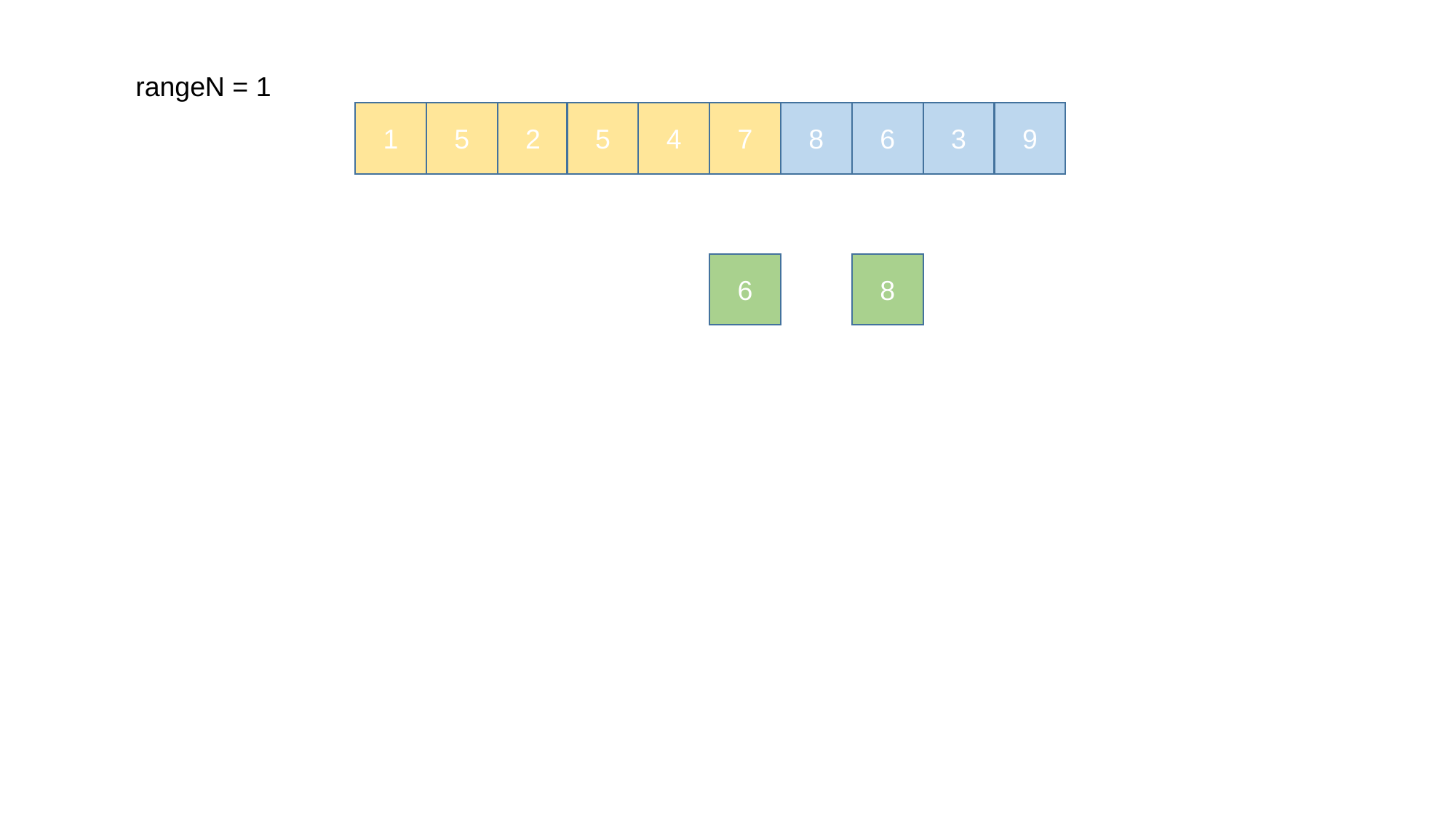

rangeN = 1

1
5
2
5
4
7
8
6
3
9
6
8